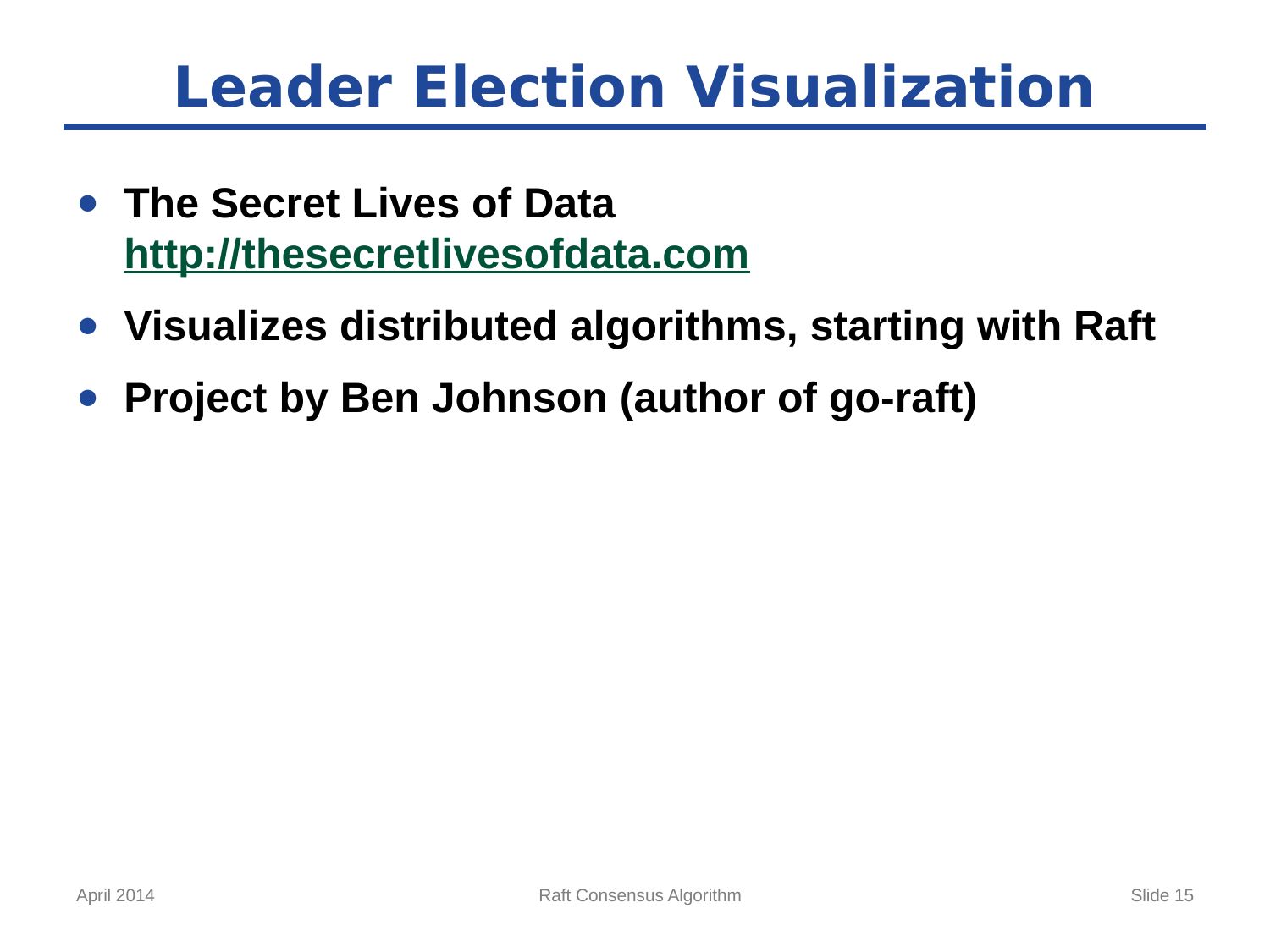

# Leader Election Visualization
The Secret Lives of Data http://thesecretlivesofdata.com
Visualizes distributed algorithms, starting with Raft
Project by Ben Johnson (author of go-raft)
April 2014
Raft Consensus Algorithm
Slide 15